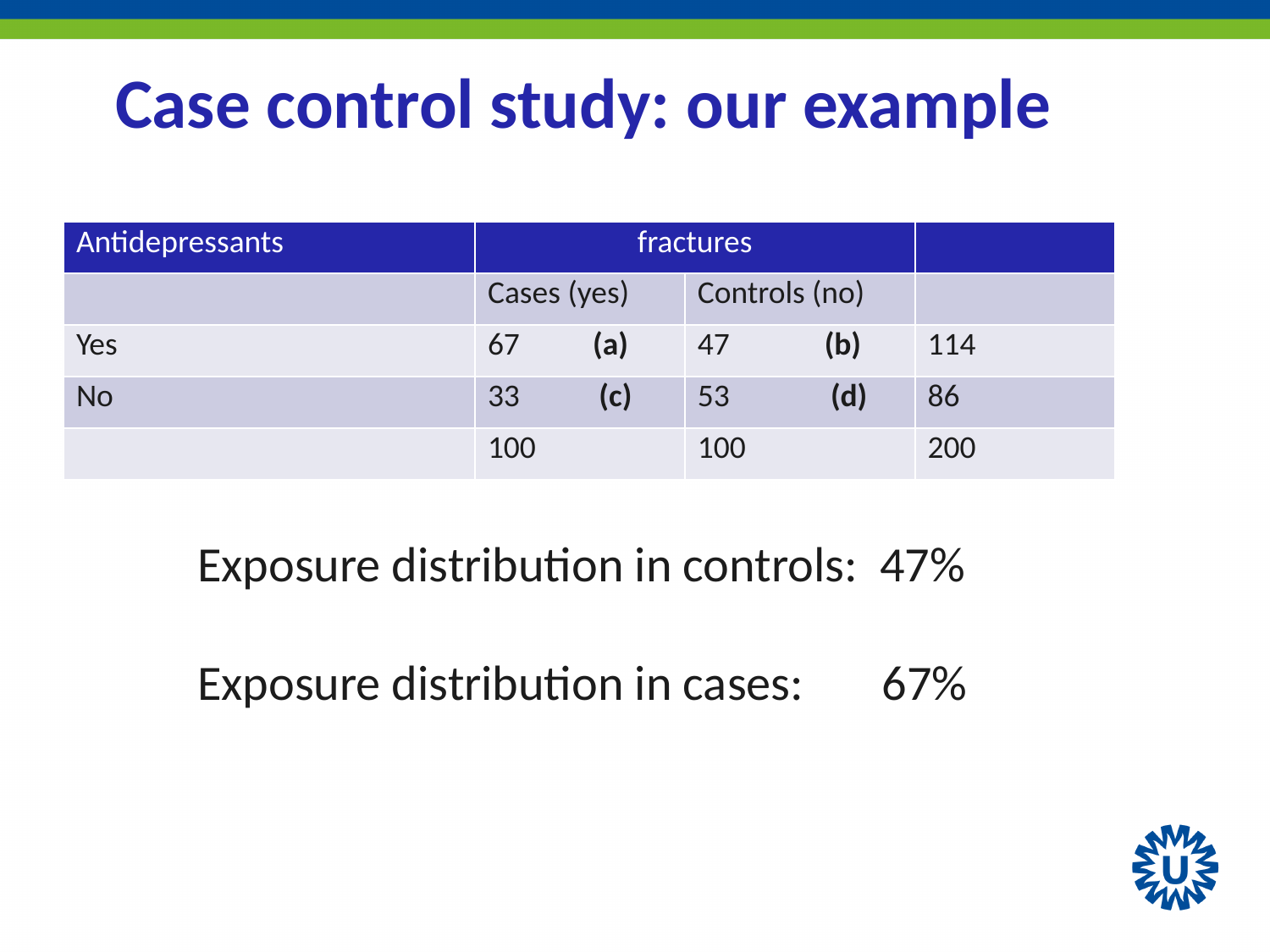

# Case control study: our example
| Antidepressants | fractures |  |  |
| --- | --- | --- | --- |
|  | Cases (yes) | Controls (no) |  |
| Yes | (a) | (b) | 114 |
| No | 33 (c) | 53 (d) | 86 |
|  | 100 | 100 | 200 |
Exposure distribution in controls:  47%

Exposure distribution in cases:       67%